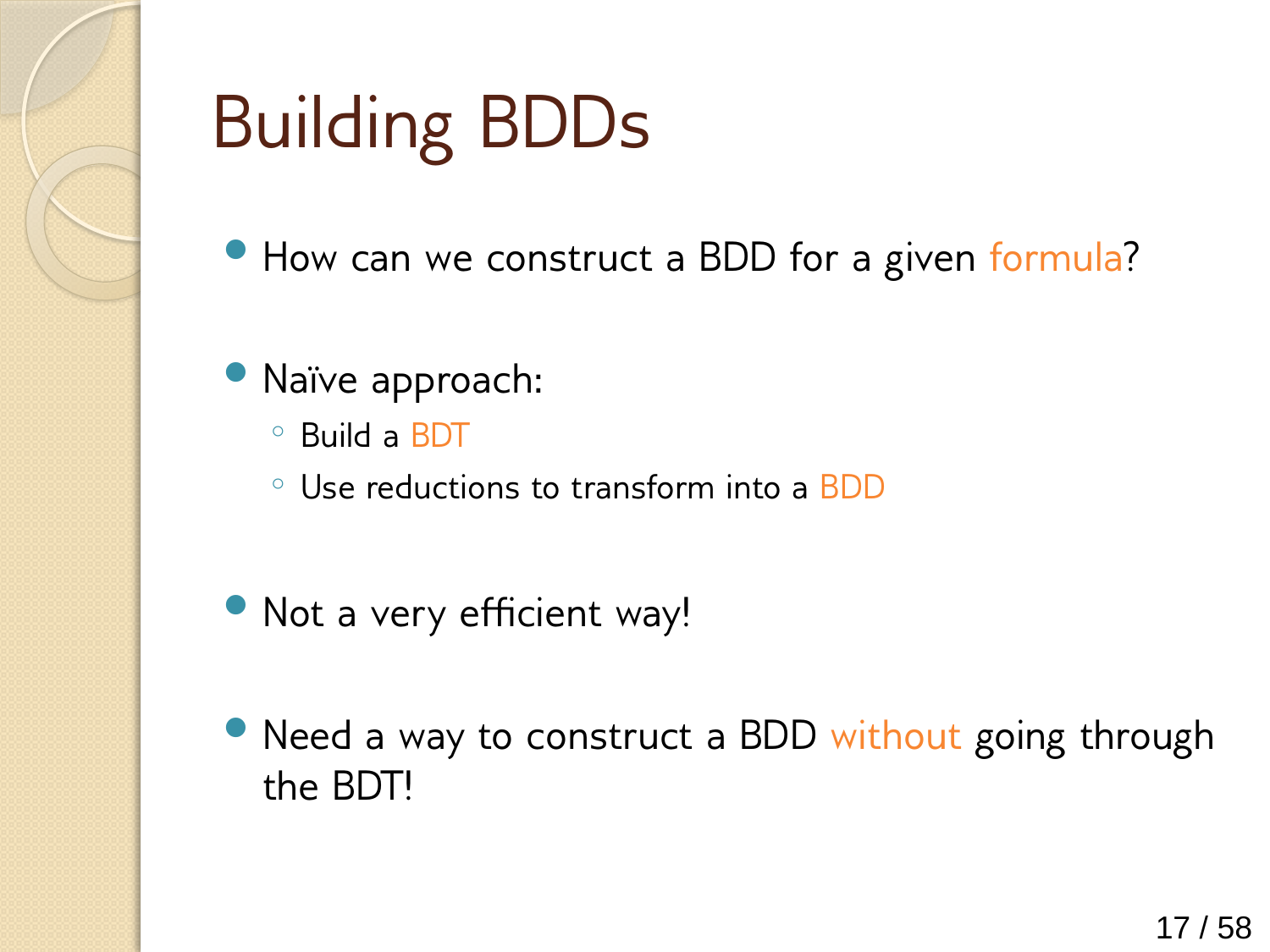

# Building BDDs
How can we construct a BDD for a given formula?

Naïve approach:
Build a BDT
Use reductions to transform into a BDD

Not a very efficient way!

Need a way to construct a BDD without going through the BDT!